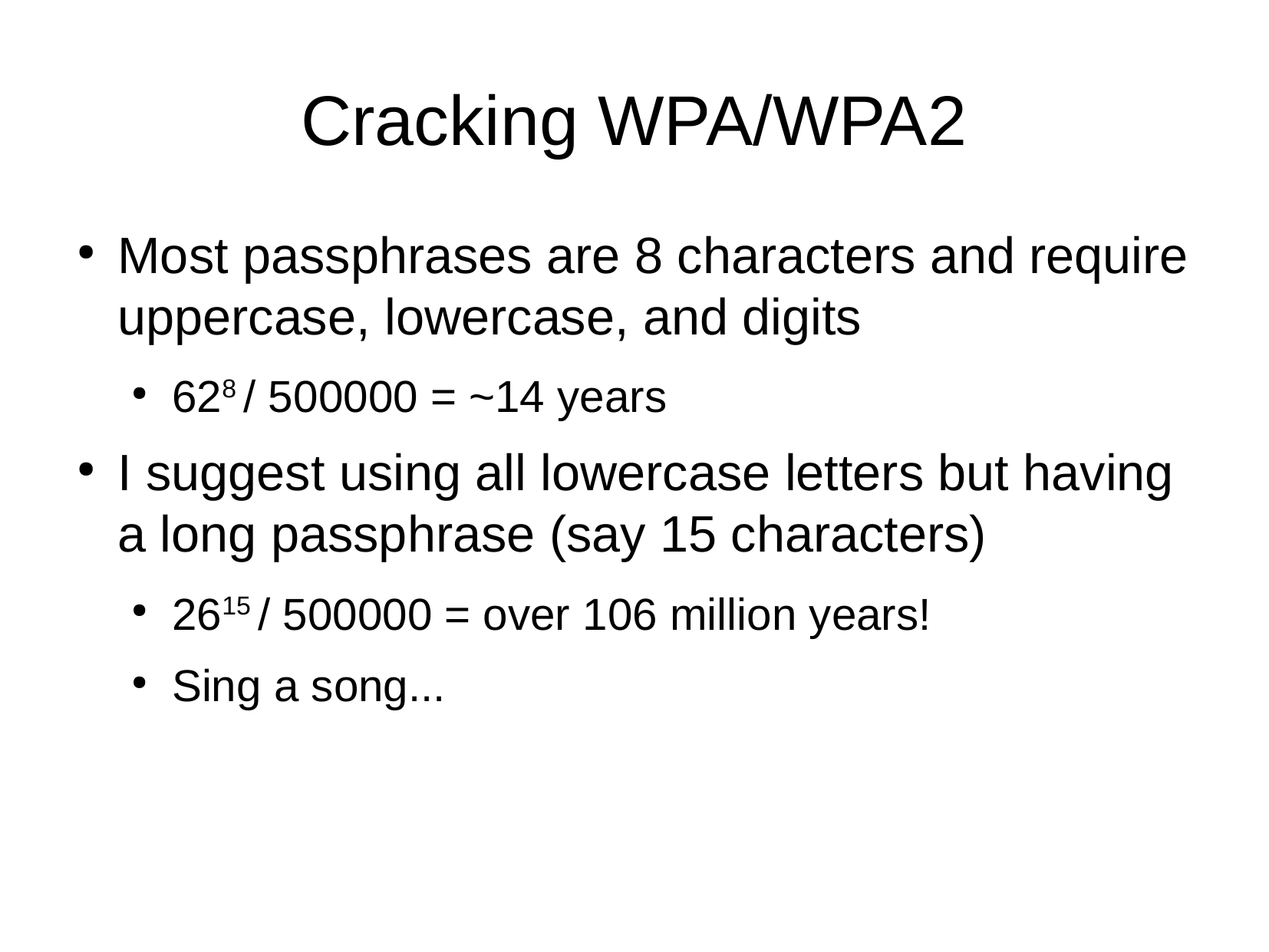

Cracking WPA/WPA2
Most passphrases are 8 characters and require uppercase, lowercase, and digits
628 / 500000 = ~14 years
I suggest using all lowercase letters but having a long passphrase (say 15 characters)
2615 / 500000 = over 106 million years!
Sing a song...